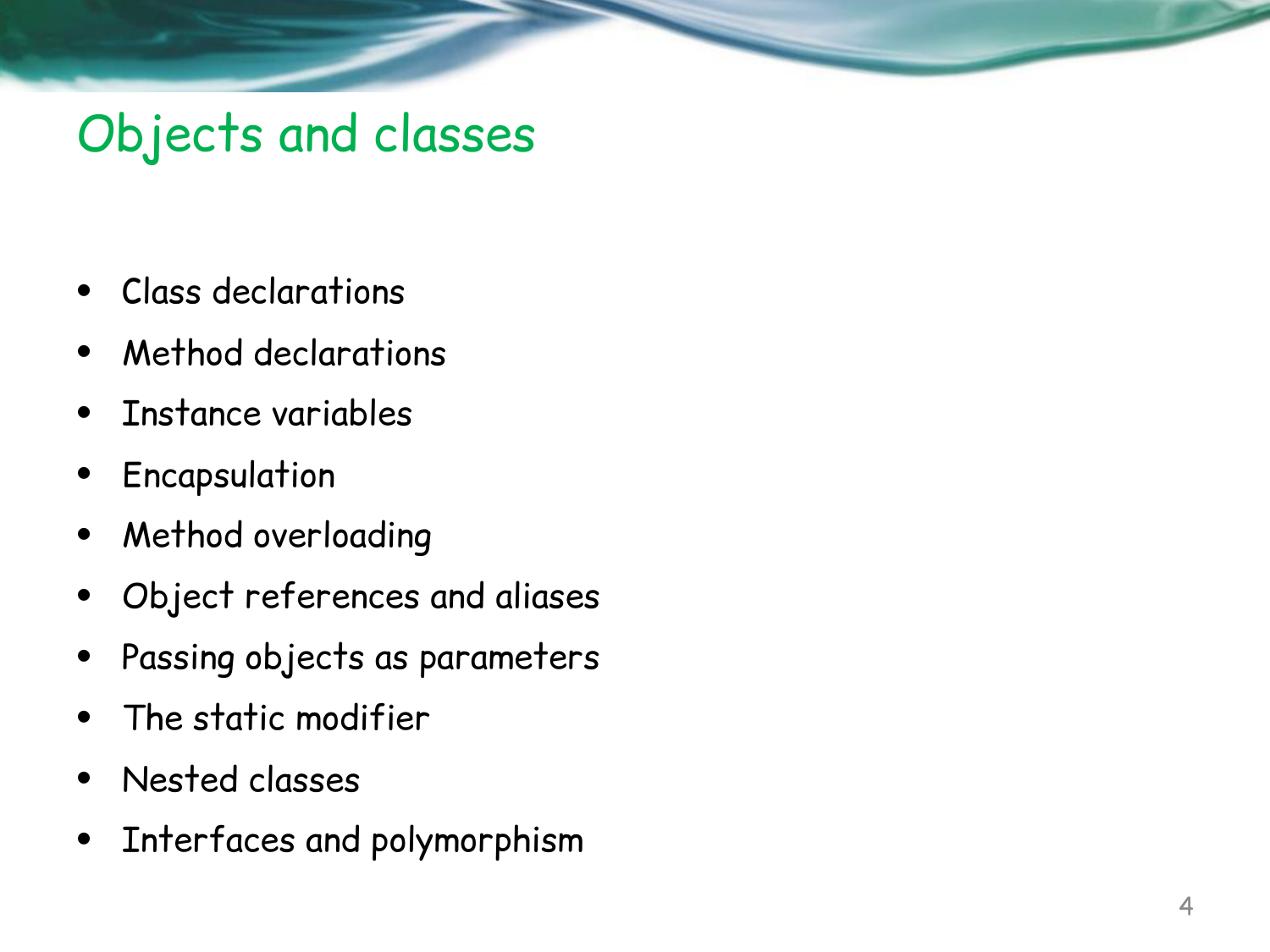

# Objects and classes
Class declarations
Method declarations
Instance variables
Encapsulation
Method overloading
Object references and aliases
Passing objects as parameters
The static modifier
Nested classes
Interfaces and polymorphism
4